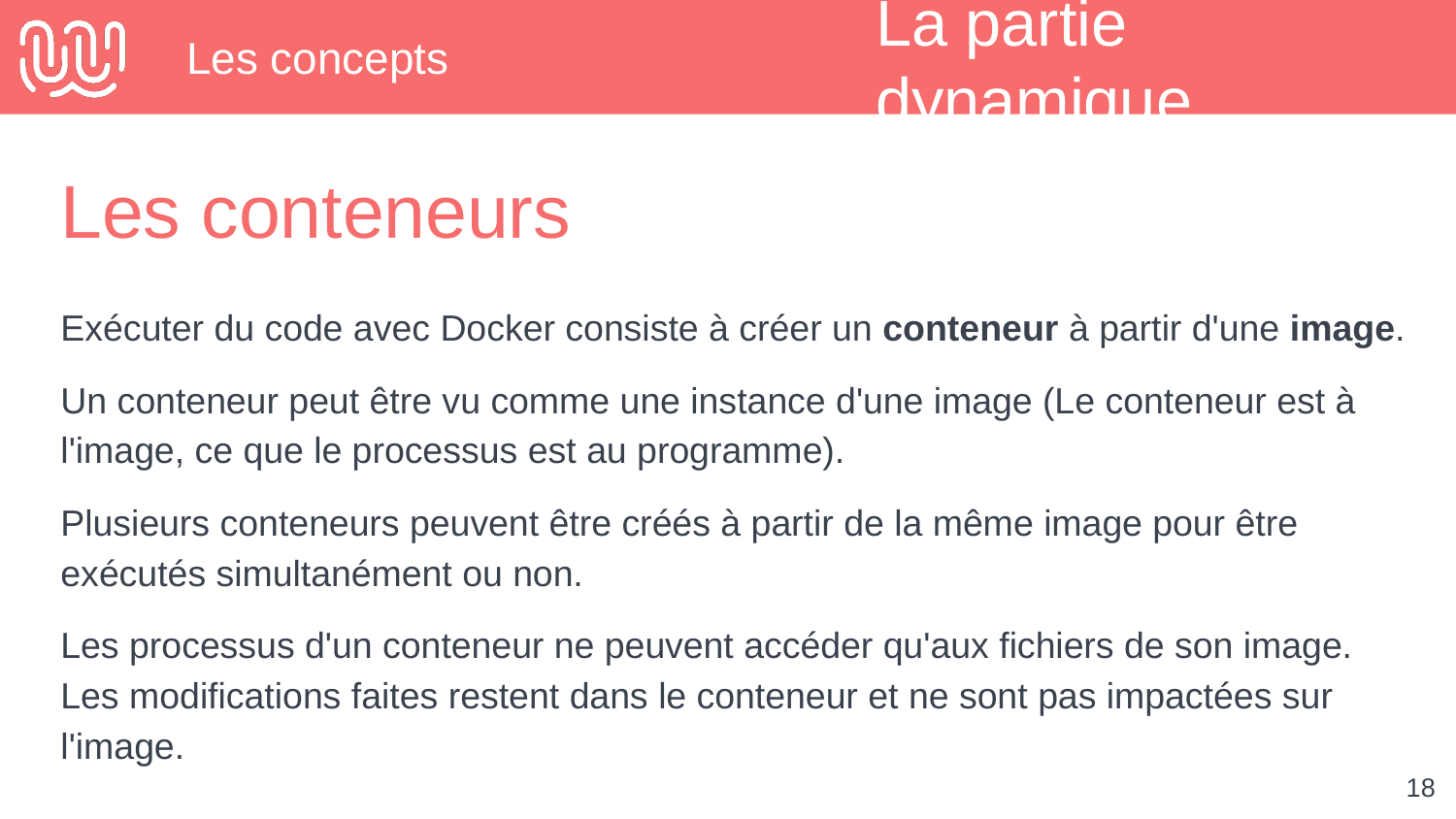

# Les concepts
La partie dynamique
Les conteneurs
Exécuter du code avec Docker consiste à créer un conteneur à partir d'une image.

Un conteneur peut être vu comme une instance d'une image (Le conteneur est à l'image, ce que le processus est au programme).

Plusieurs conteneurs peuvent être créés à partir de la même image pour être exécutés simultanément ou non.

Les processus d'un conteneur ne peuvent accéder qu'aux fichiers de son image. Les modifications faites restent dans le conteneur et ne sont pas impactées sur l'image.
18